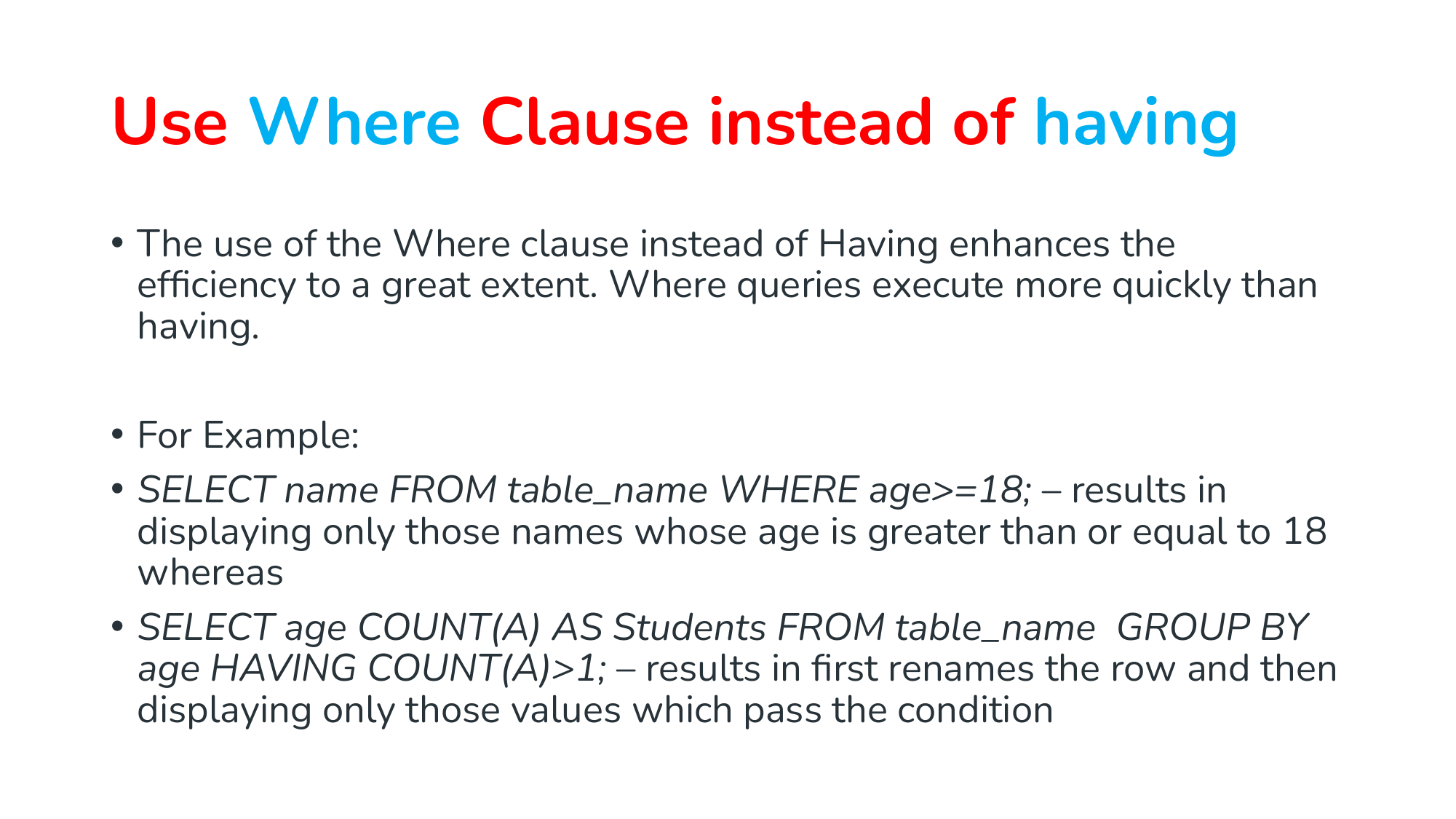

# Use Where Clause instead of having
The use of the Where clause instead of Having enhances the efficiency to a great extent. Where queries execute more quickly than having.

For Example:
SELECT name FROM table_name WHERE age>=18; – results in displaying only those names whose age is greater than or equal to 18 whereas
SELECT age COUNT(A) AS Students FROM table_name  GROUP BY age HAVING COUNT(A)>1; – results in first renames the row and then displaying only those values which pass the condition